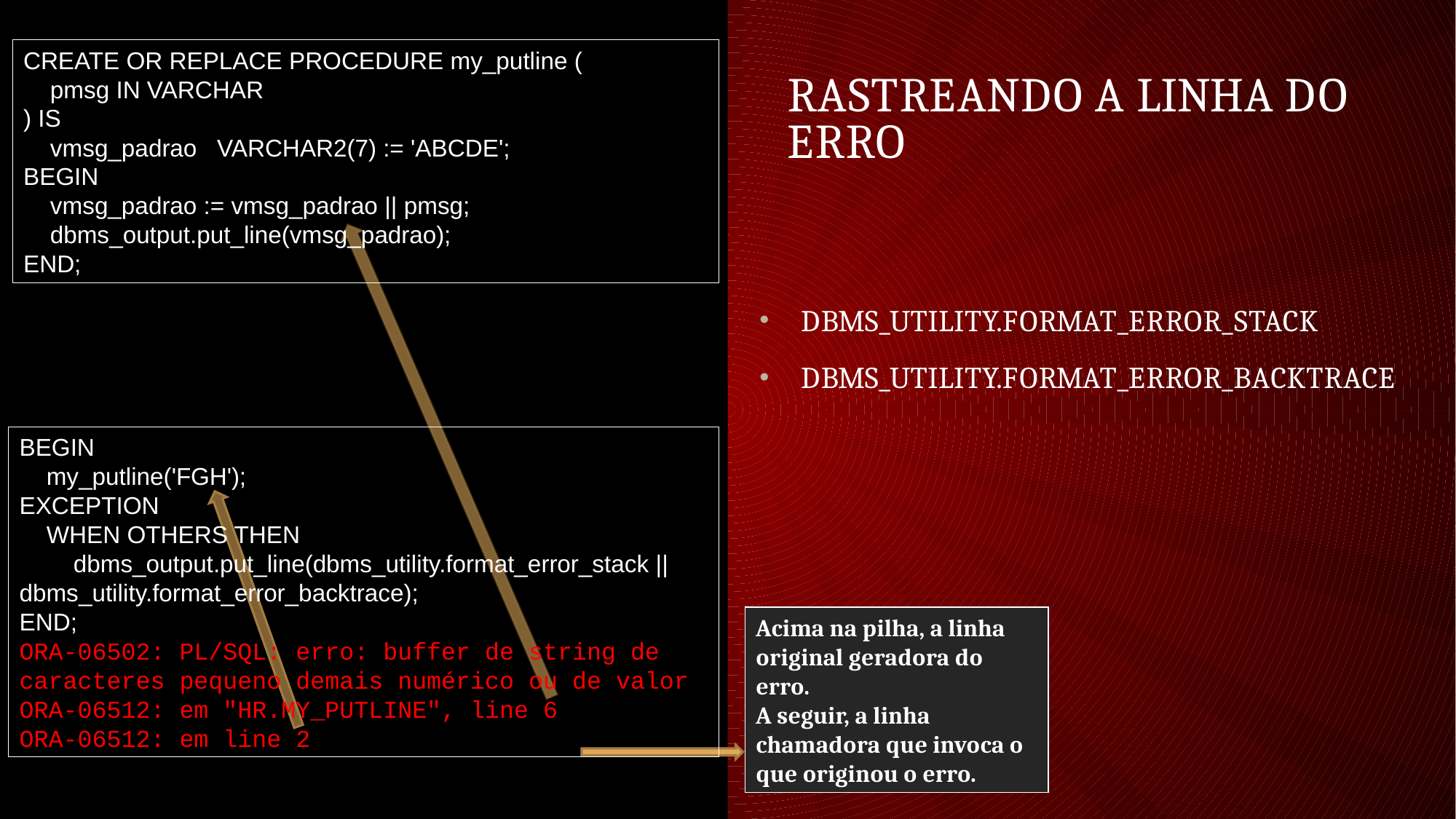

# Rastreando a linha do erro
CREATE OR REPLACE PROCEDURE my_putline (
    pmsg IN VARCHAR
) IS
    vmsg_padrao   VARCHAR2(7) := 'ABCDE';
BEGIN
    vmsg_padrao := vmsg_padrao || pmsg;
    dbms_output.put_line(vmsg_padrao);
END;
DBMS_UTILITY.FORMAT_ERROR_STACK
DBMS_UTILITY.FORMAT_ERROR_BACKTRACE

BEGIN
    my_putline('FGH');
EXCEPTION
    WHEN OTHERS THEN
        dbms_output.put_line(dbms_utility.format_error_stack || dbms_utility.format_error_backtrace);
END;
ORA-06502: PL/SQL: erro: buffer de string de caracteres pequeno demais numérico ou de valor
ORA-06512: em "HR.MY_PUTLINE", line 6
ORA-06512: em line 2

Acima na pilha, a linha original geradora do erro.
A seguir, a linha chamadora que invoca o que originou o erro.